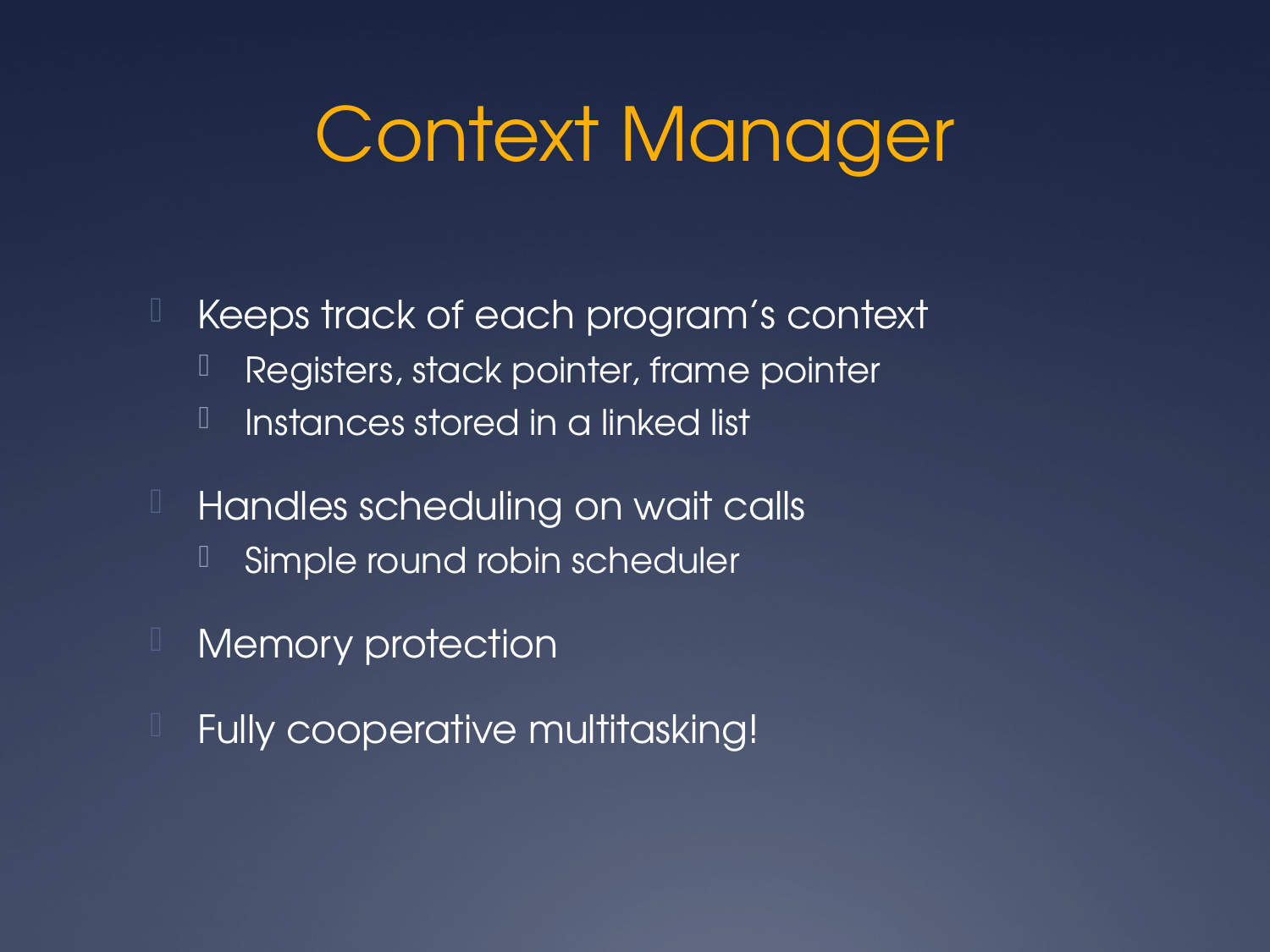

# Context Manager
Keeps track of each program’s context
Registers, stack pointer, frame pointer
Instances stored in a linked list
Handles scheduling on wait calls
Simple round robin scheduler
Memory protection
Fully cooperative multitasking!